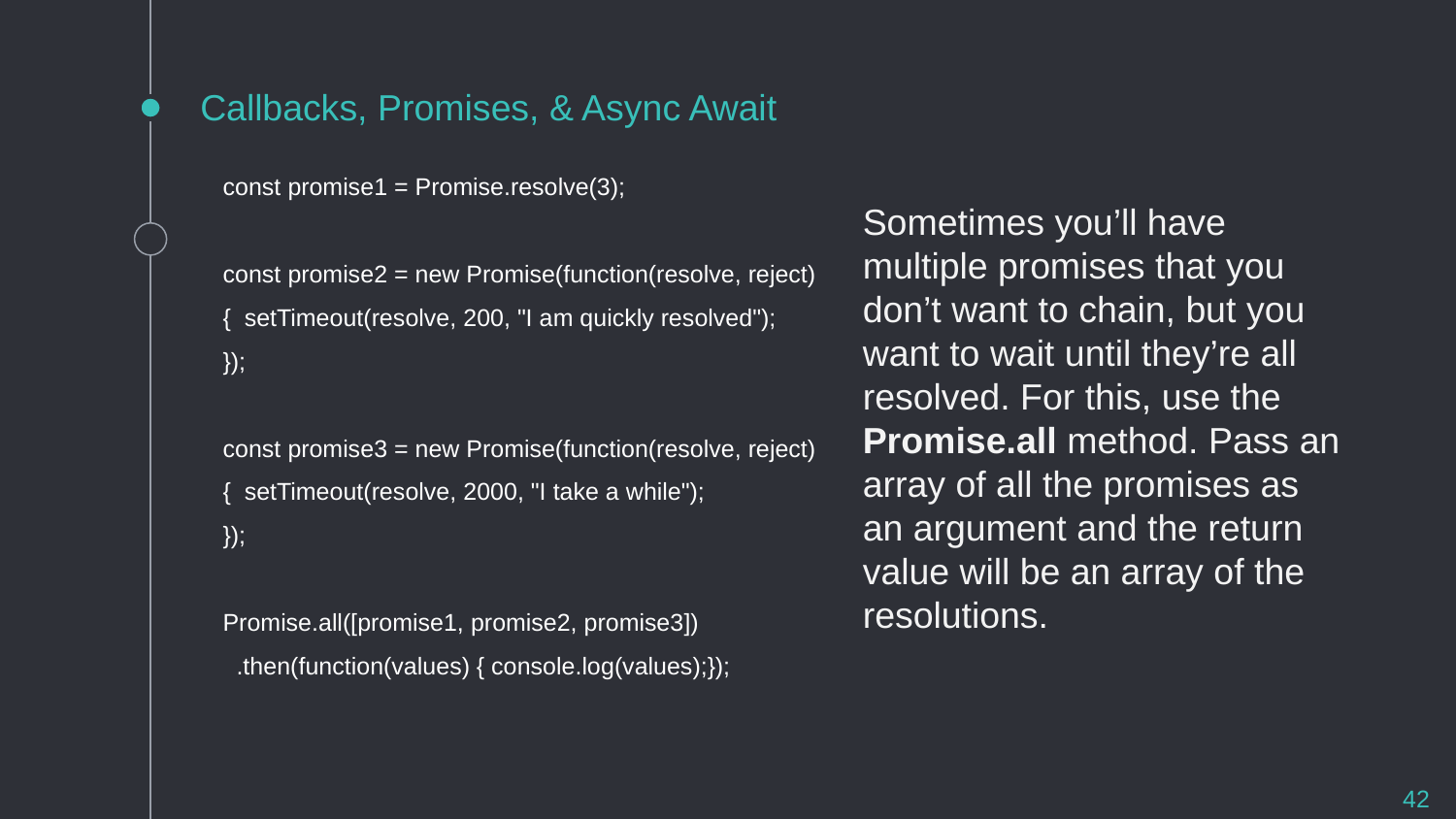

# Callbacks, Promises, & Async Await
const promise1 = Promise.resolve(3);

const promise2 = new Promise(function(resolve, reject) {  setTimeout(resolve, 200, "I am quickly resolved");
});

const promise3 = new Promise(function(resolve, reject) {  setTimeout(resolve, 2000, "I take a while");
});

Promise.all([promise1, promise2, promise3])
  .then(function(values) { console.log(values);});
Sometimes you’ll have multiple promises that you don’t want to chain, but you want to wait until they’re all resolved. For this, use the Promise.all method. Pass an array of all the promises as an argument and the return value will be an array of the resolutions.
42